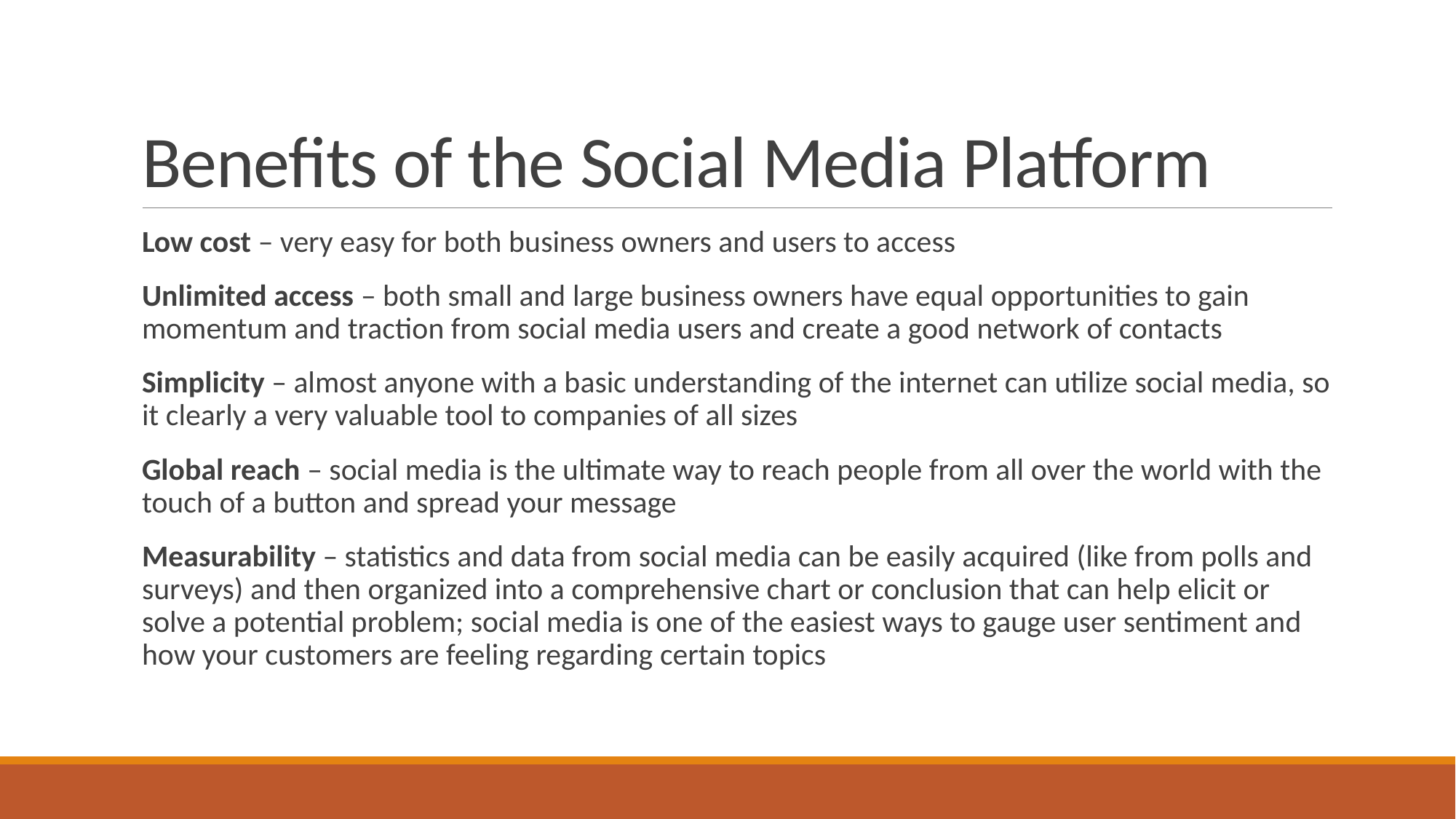

# Benefits of the Social Media Platform
Low cost – very easy for both business owners and users to access
Unlimited access – both small and large business owners have equal opportunities to gain momentum and traction from social media users and create a good network of contacts
Simplicity – almost anyone with a basic understanding of the internet can utilize social media, so it clearly a very valuable tool to companies of all sizes
Global reach – social media is the ultimate way to reach people from all over the world with the touch of a button and spread your message
Measurability – statistics and data from social media can be easily acquired (like from polls and surveys) and then organized into a comprehensive chart or conclusion that can help elicit or solve a potential problem; social media is one of the easiest ways to gauge user sentiment and how your customers are feeling regarding certain topics